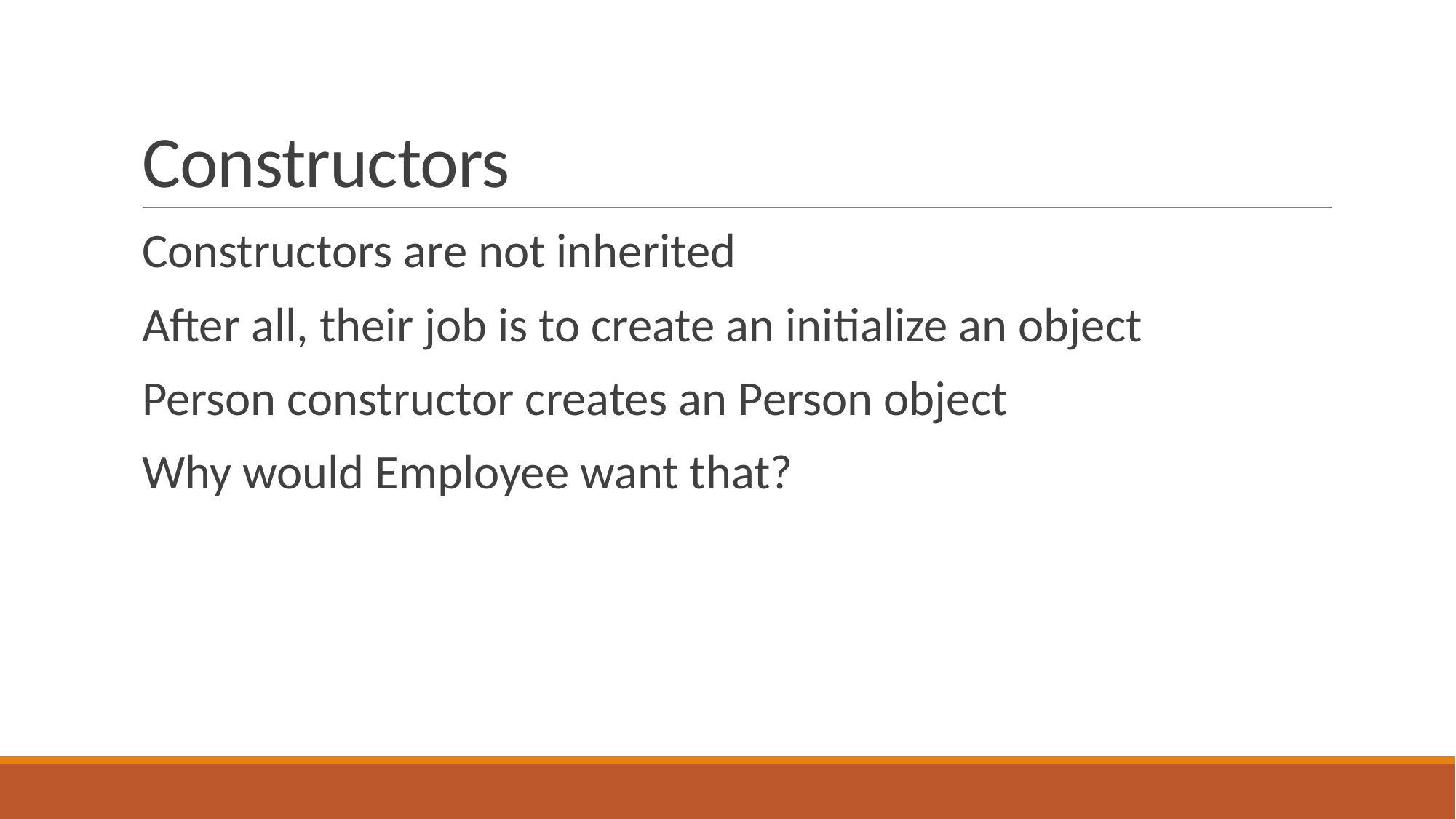

# Constructors
Constructors are not inherited
After all, their job is to create an initialize an object
Person constructor creates an Person object
Why would Employee want that?